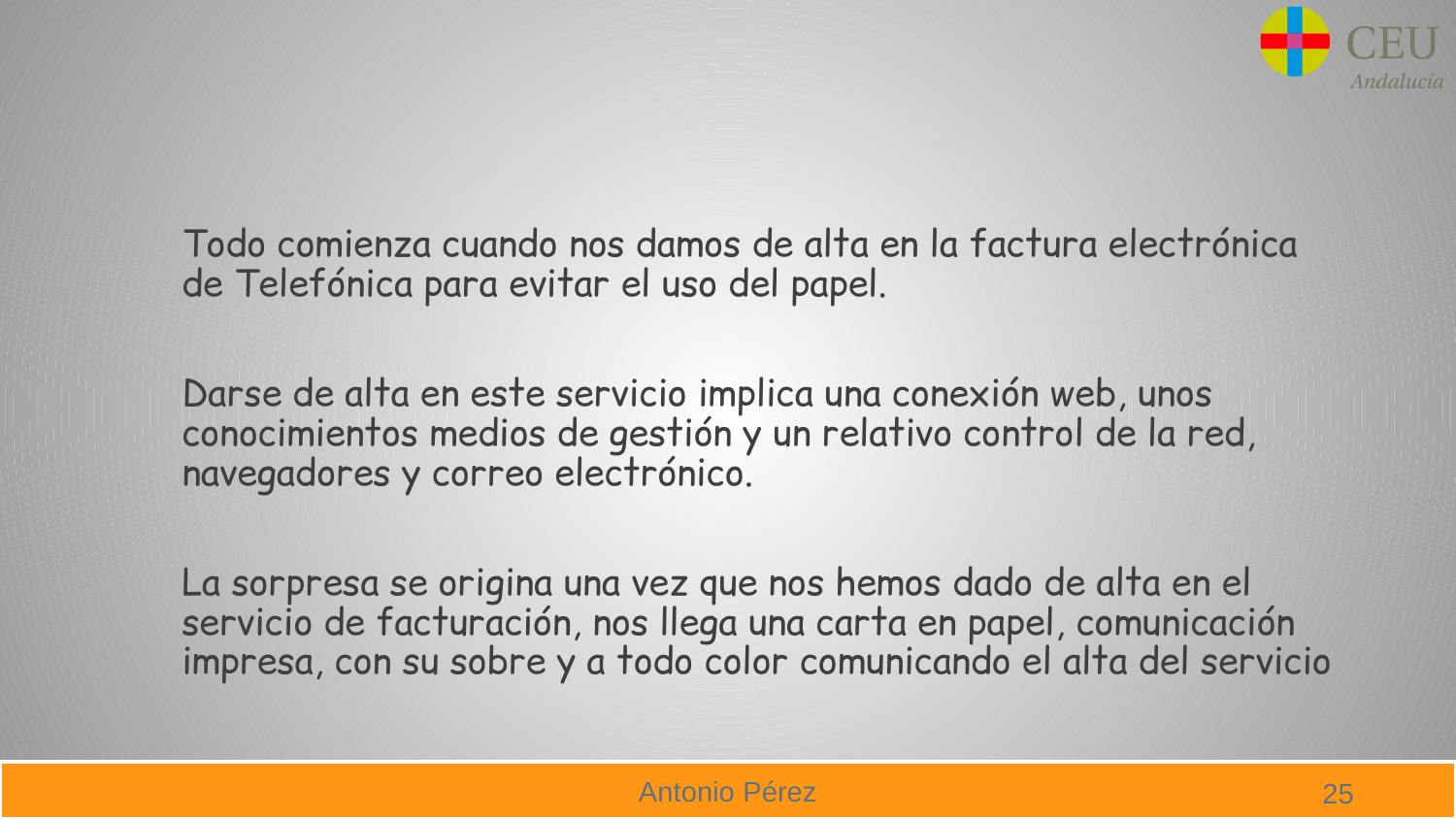

#
Todo comienza cuando nos damos de alta en la factura electrónica de Telefónica para evitar el uso del papel.

Darse de alta en este servicio implica una conexión web, unos conocimientos medios de gestión y un relativo control de la red, navegadores y correo electrónico.

La sorpresa se origina una vez que nos hemos dado de alta en el servicio de facturación, nos llega una carta en papel, comunicación impresa, con su sobre y a todo color comunicando el alta del servicio